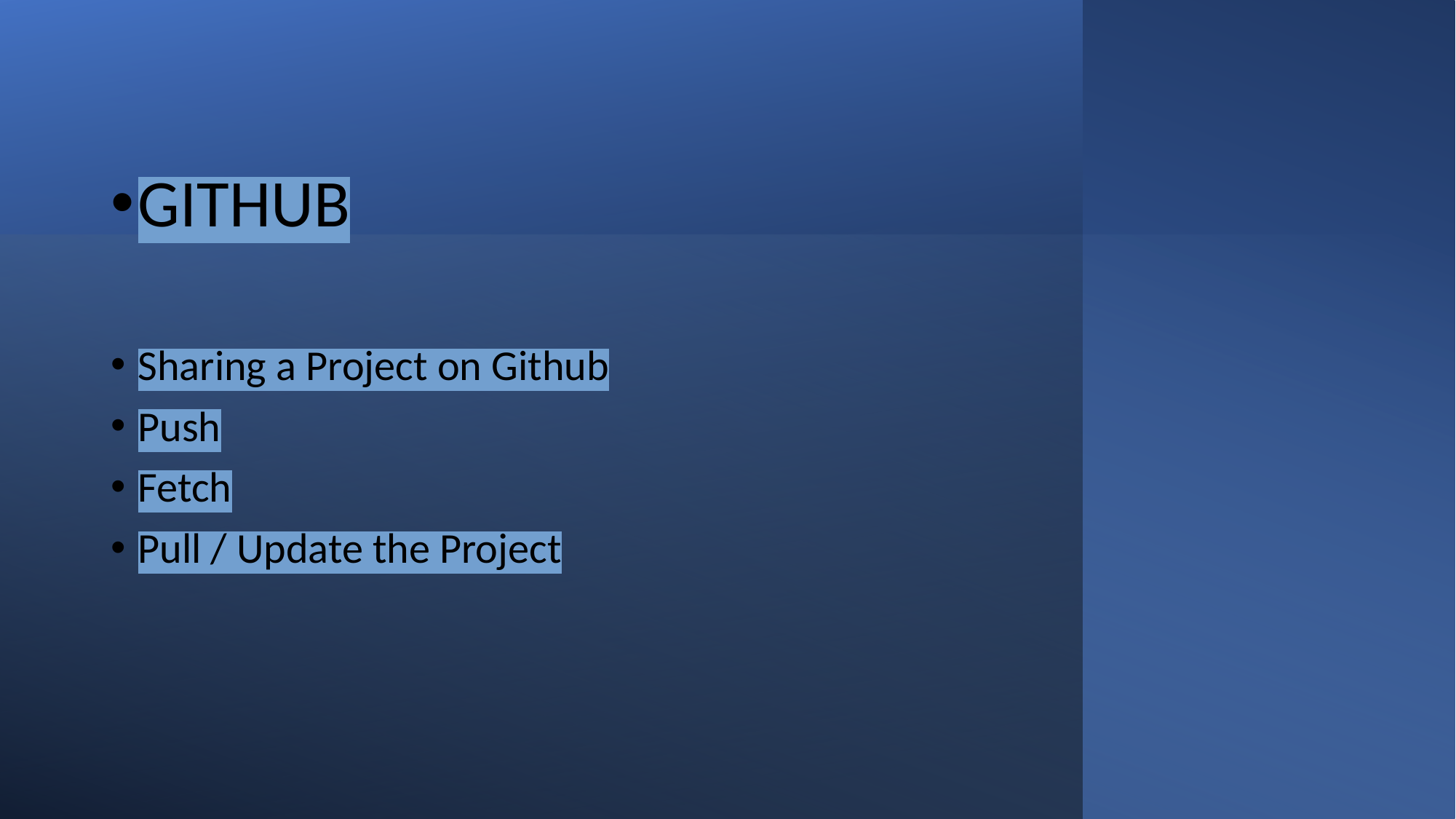

GITHUB

Sharing a Project on Github
Push
Fetch
Pull / Update the Project